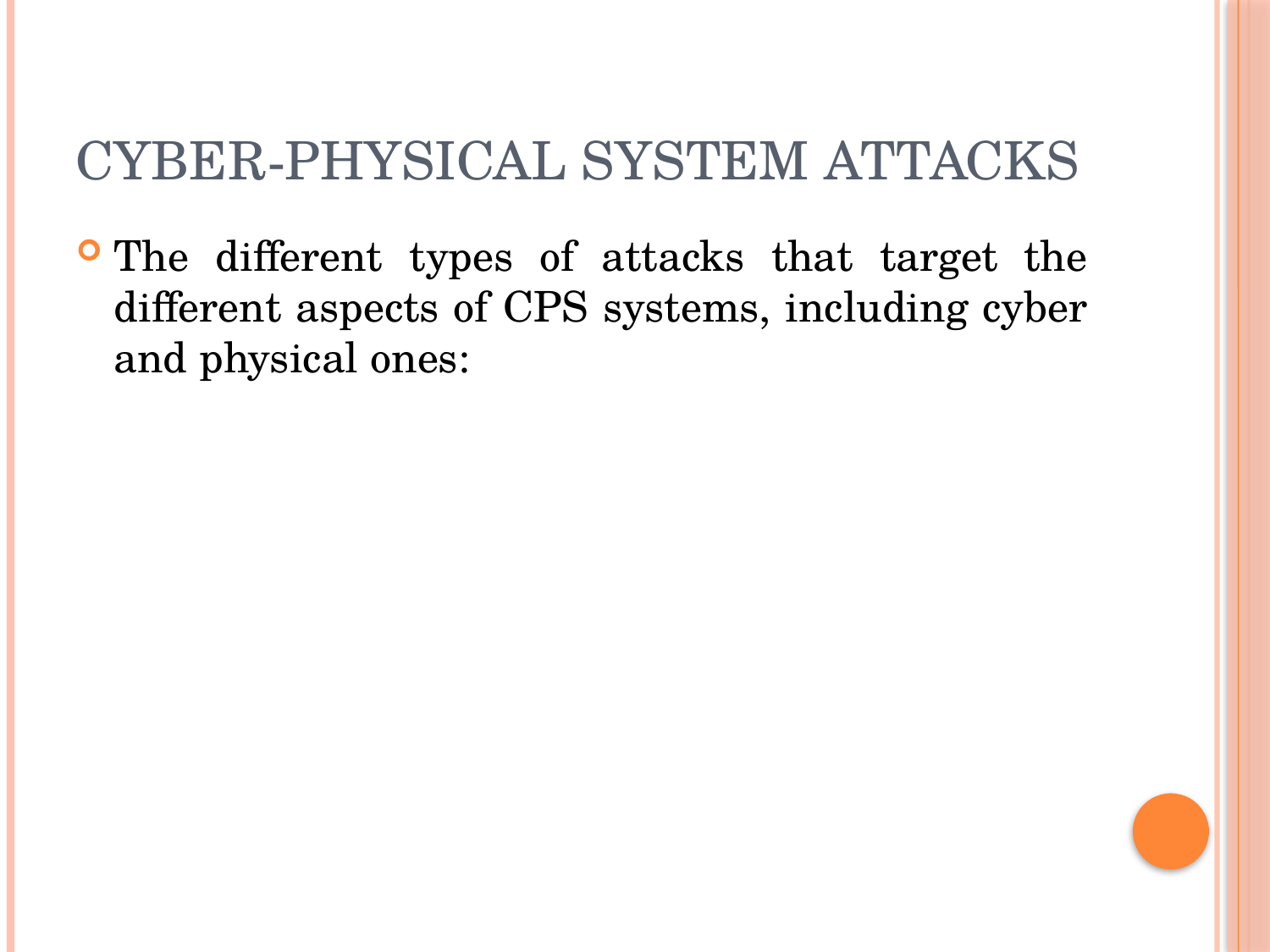

# Cyber-physical system attacks
The different types of attacks that target the different aspects of CPS systems, including cyber and physical ones: